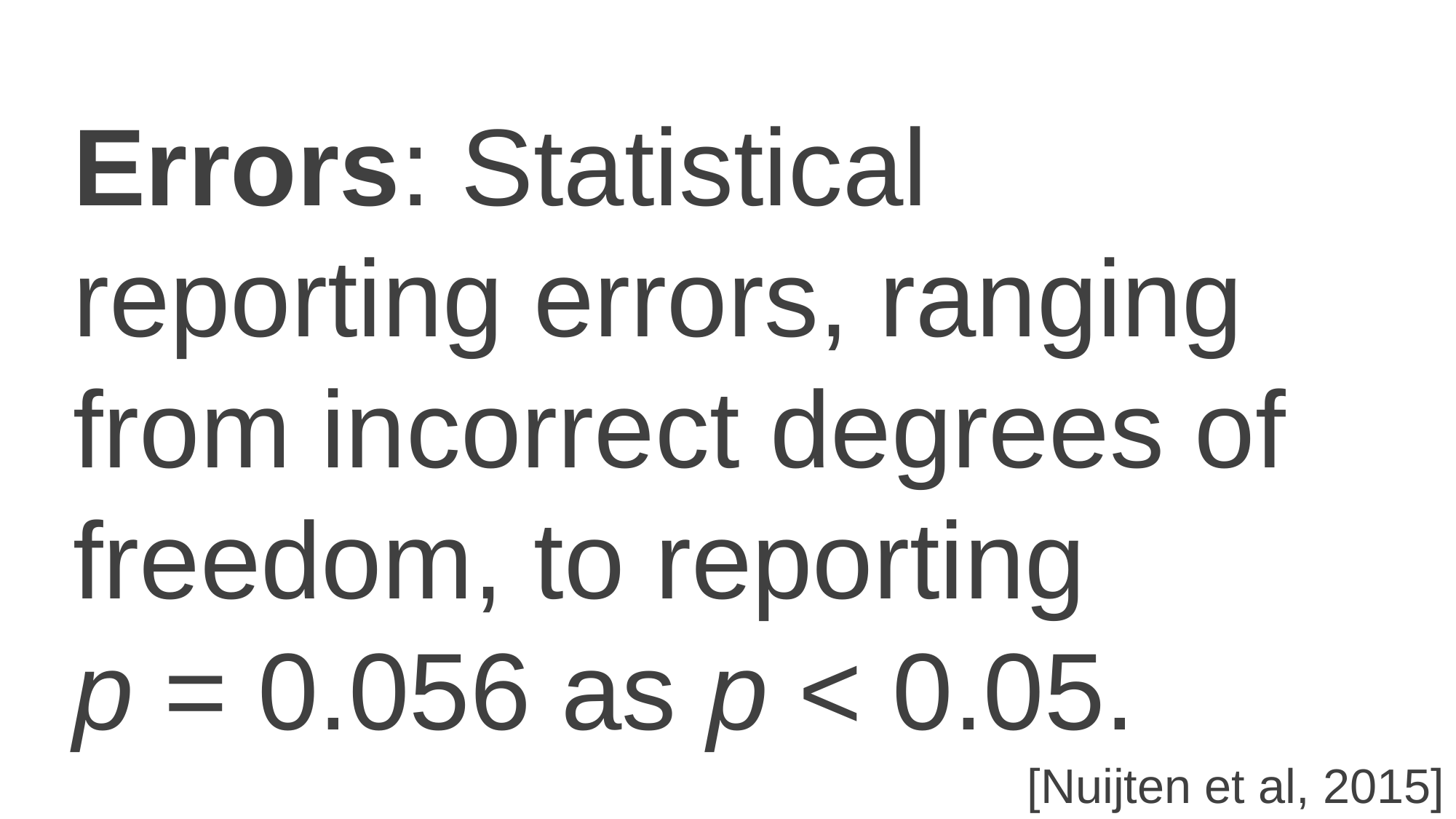

Errors: Statistical reporting errors, ranging from incorrect degrees of freedom, to reporting
p = 0.056 as p < 0.05.
[Nuijten et al, 2015]